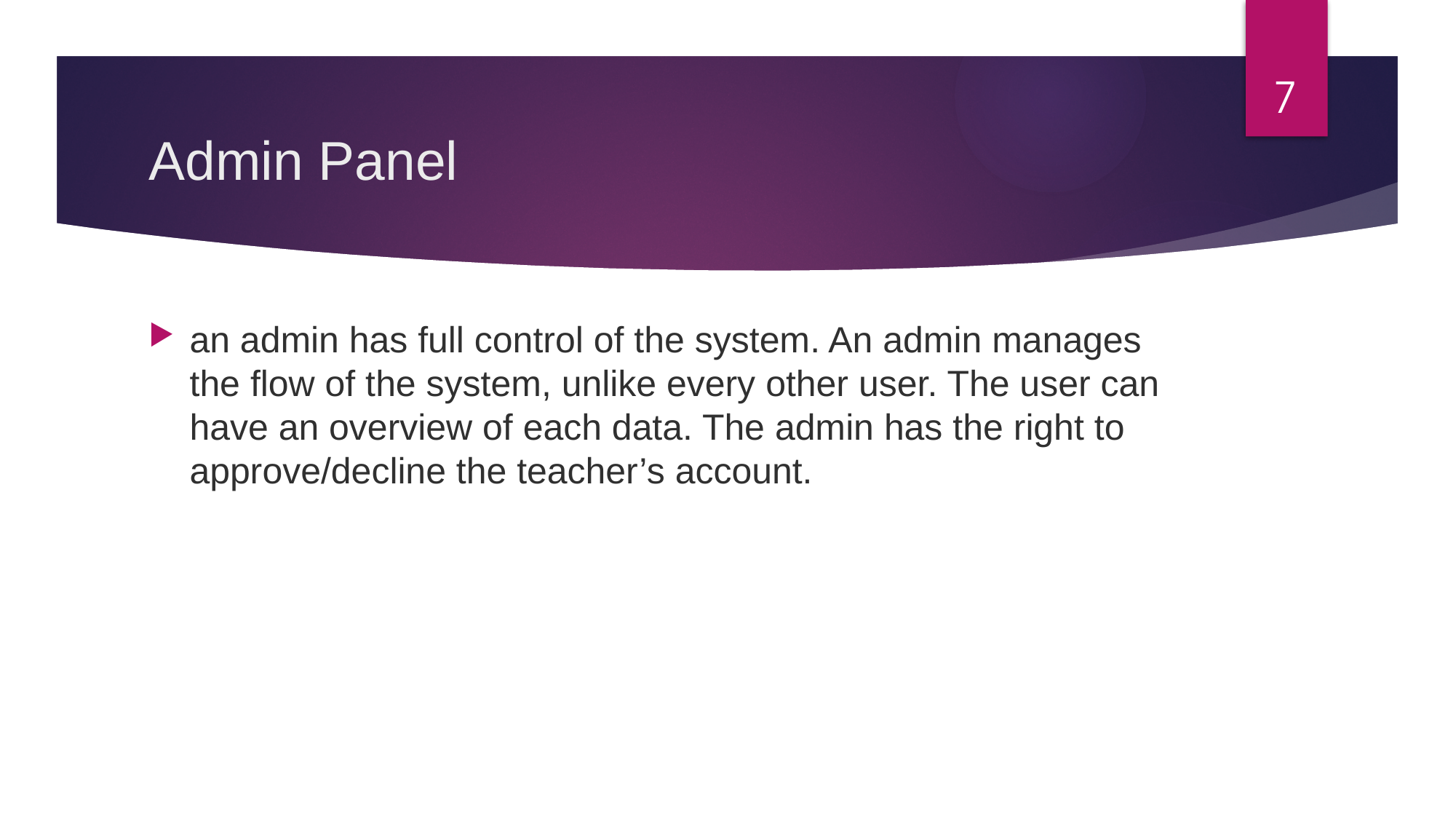

7
# Admin Panel
an admin has full control of the system. An admin manages the flow of the system, unlike every other user. The user can have an overview of each data. The admin has the right to approve/decline the teacher’s account.